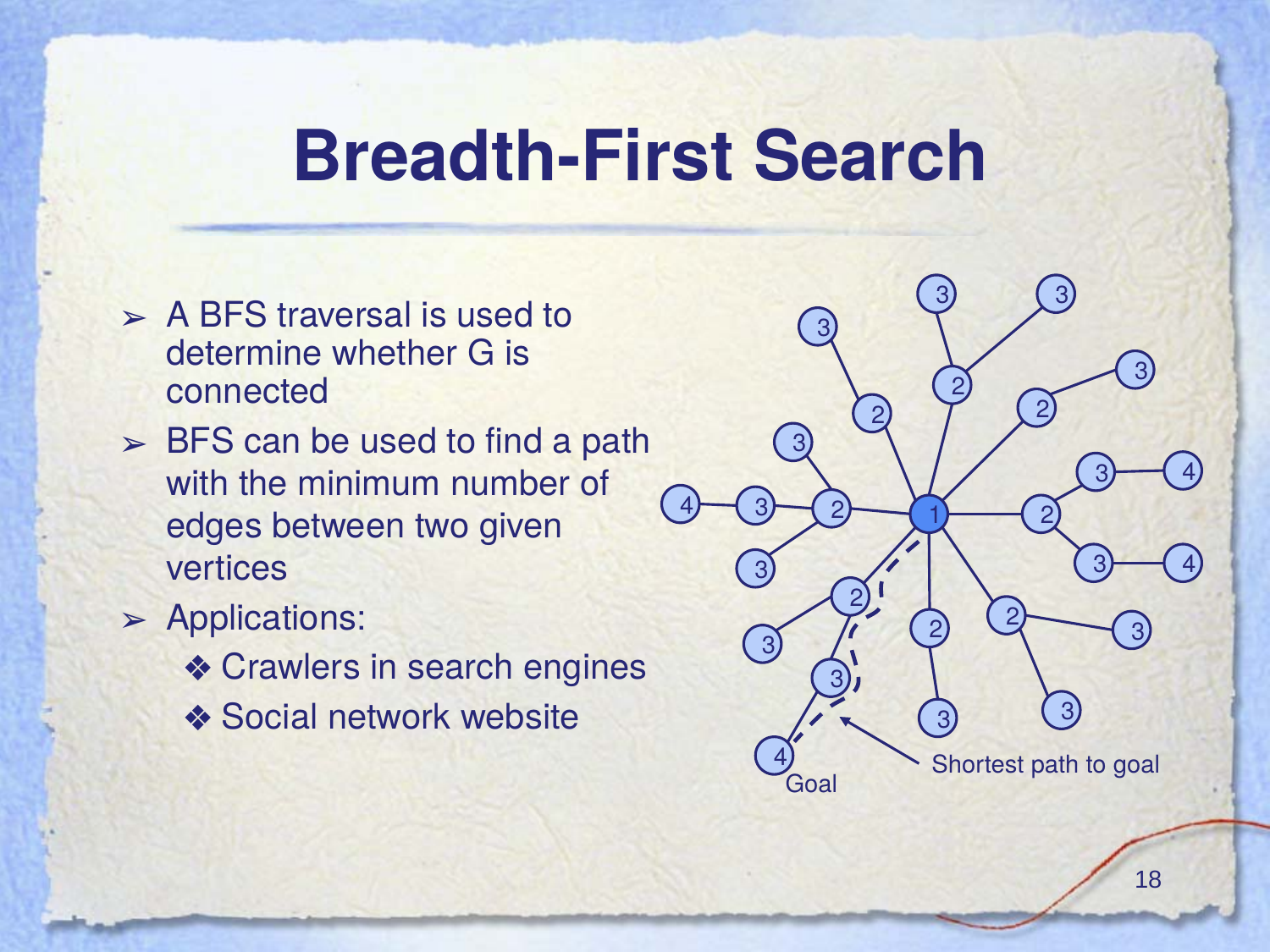

# Breadth-First Search

A BFS traversal is used to determine whether G is connected
BFS can be used to find a path with the minimum number of edges between two given vertices
Applications:
Crawlers in search engines
Social network website

3
3
3
3
2
2
2
3
4
3
4
3
2
2
1

3
4
3
2
2
2
3
3
3
3
3
4
Shortest path to goal
Goal
18